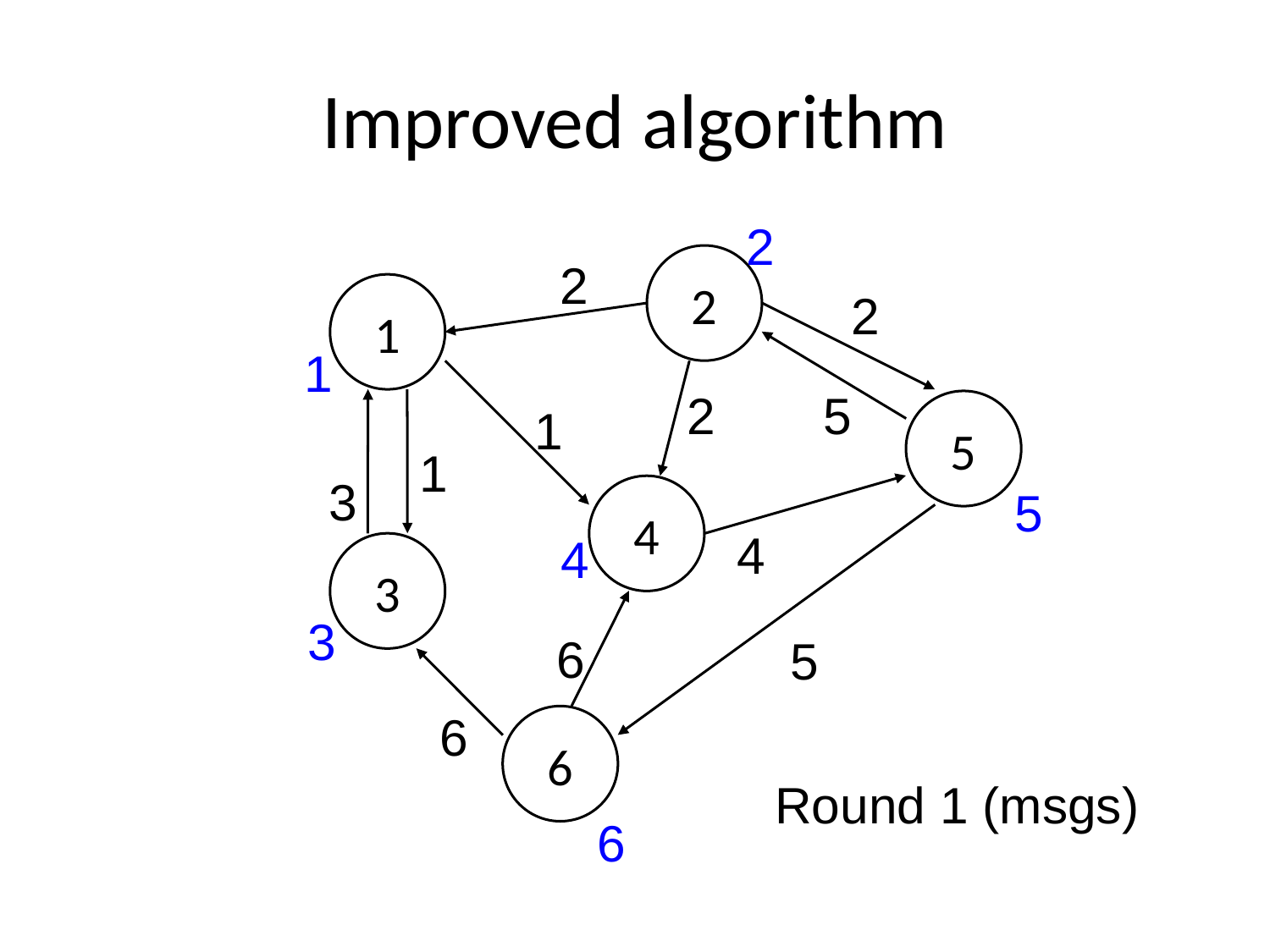

# Improved algorithm
2
2
2
1
2

1

2
5

1
5
1
3
5

4

4
4
3

3
6
5

6
6
Round 1 (msgs)
6